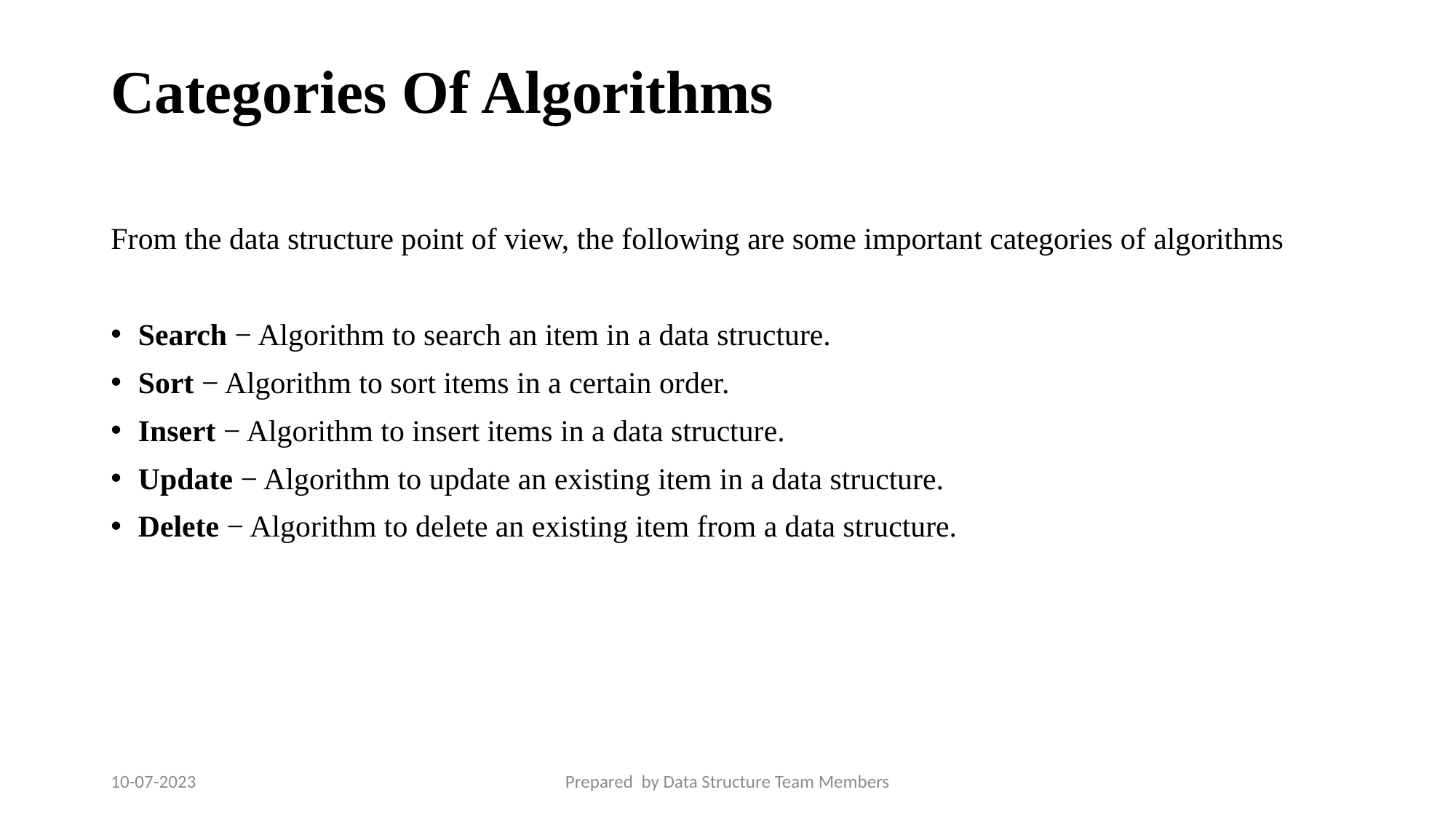

# Categories Of Algorithms
From the data structure point of view, the following are some important categories of algorithms

Search − Algorithm to search an item in a data structure.
Sort − Algorithm to sort items in a certain order.
Insert − Algorithm to insert items in a data structure.
Update − Algorithm to update an existing item in a data structure.
Delete − Algorithm to delete an existing item from a data structure.

10-07-2023
Prepared  by Data Structure Team Members